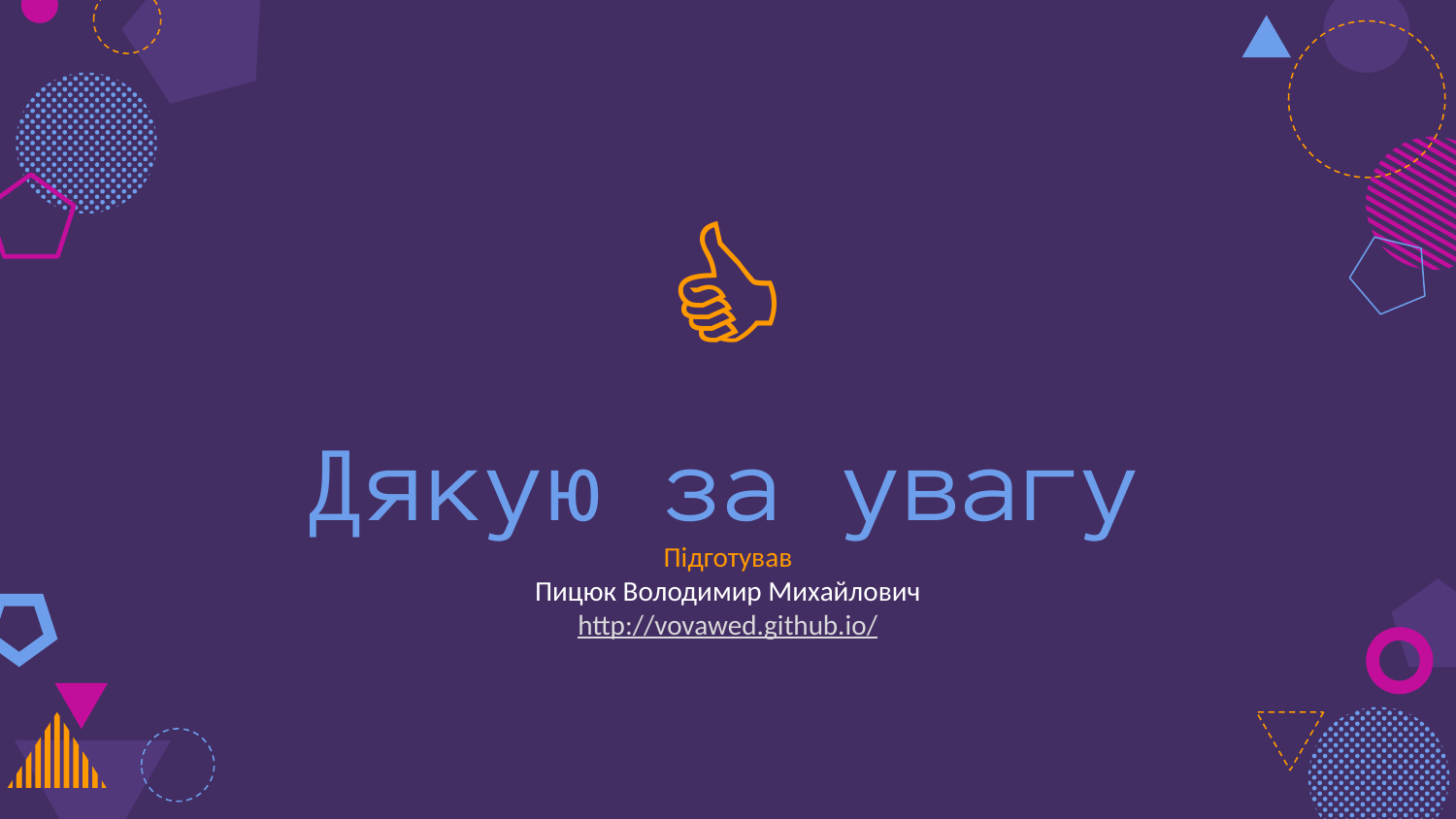

👍
Дякую за увагу
Підготував
Пицюк Володимир Михайлович
http://vovawed.github.io/